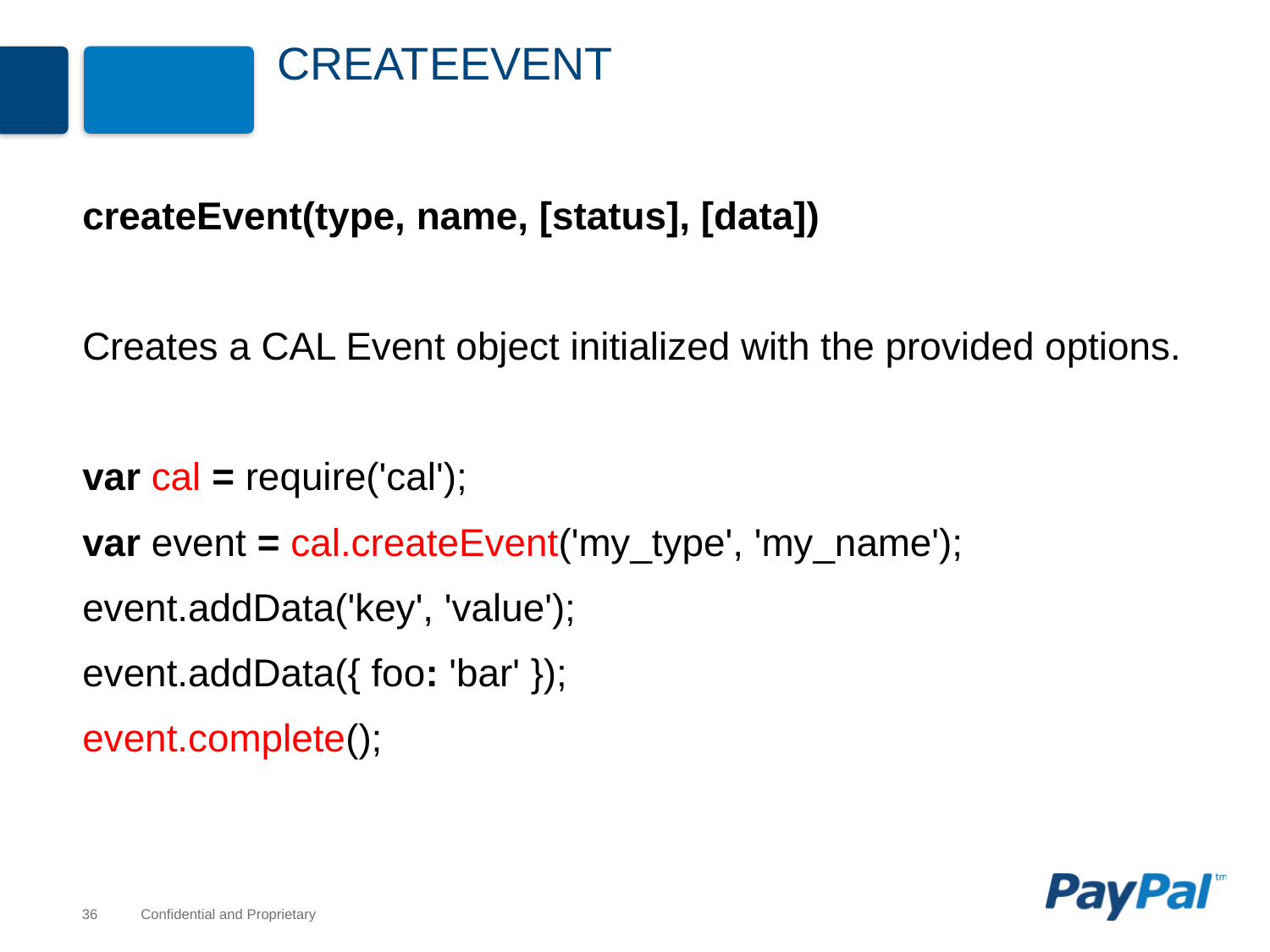

# createevent
createEvent(type, name, [status], [data])

Creates a CAL Event object initialized with the provided options.

var cal = require('cal');
var event = cal.createEvent('my_type', 'my_name');
event.addData('key', 'value');
event.addData({ foo: 'bar' });
event.complete();